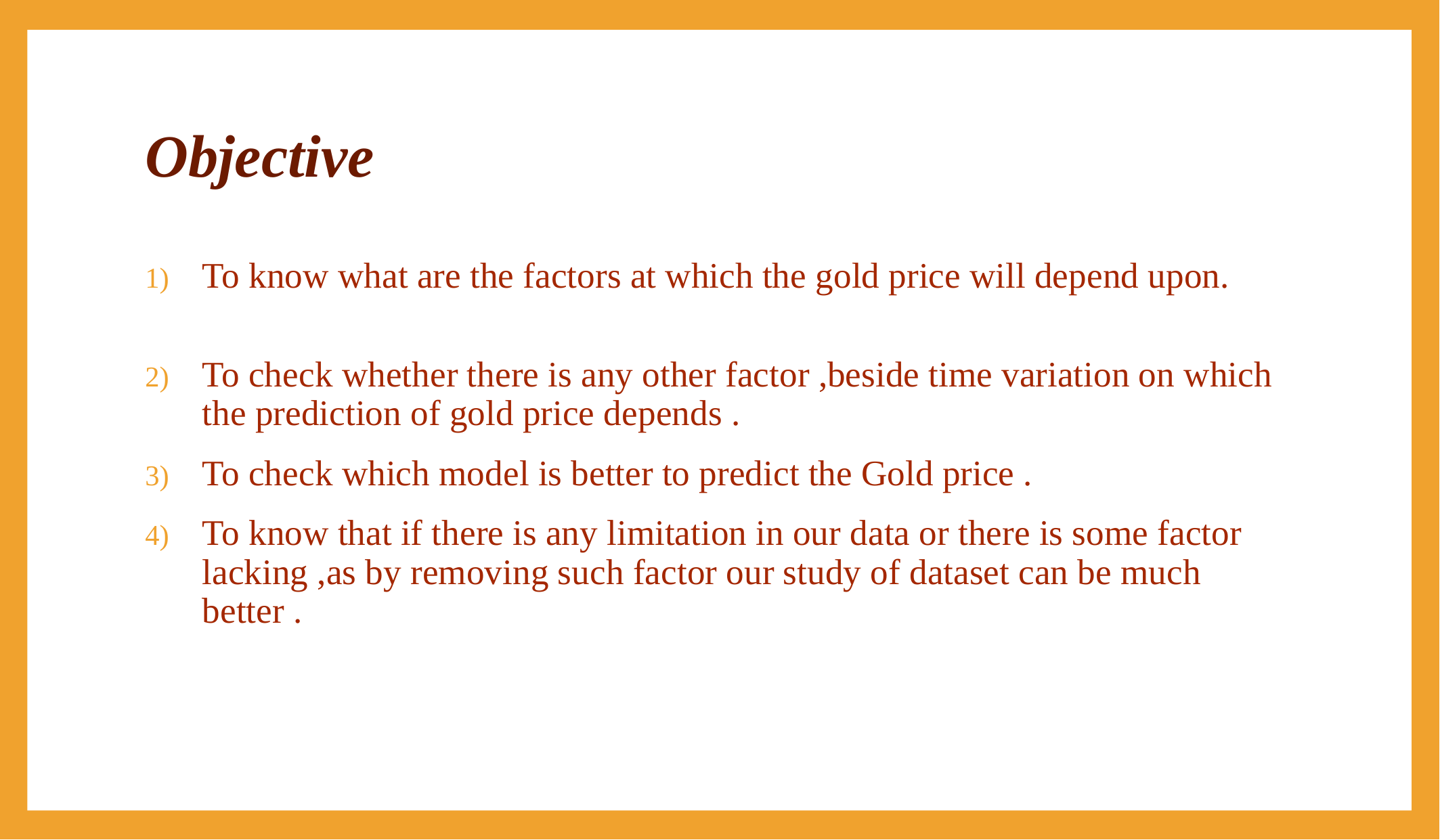

# Objective
To know what are the factors at which the gold price will depend upon.
To check whether there is any other factor ,beside time variation on which the prediction of gold price depends .
To check which model is better to predict the Gold price .
To know that if there is any limitation in our data or there is some factor lacking ,as by removing such factor our study of dataset can be much better .